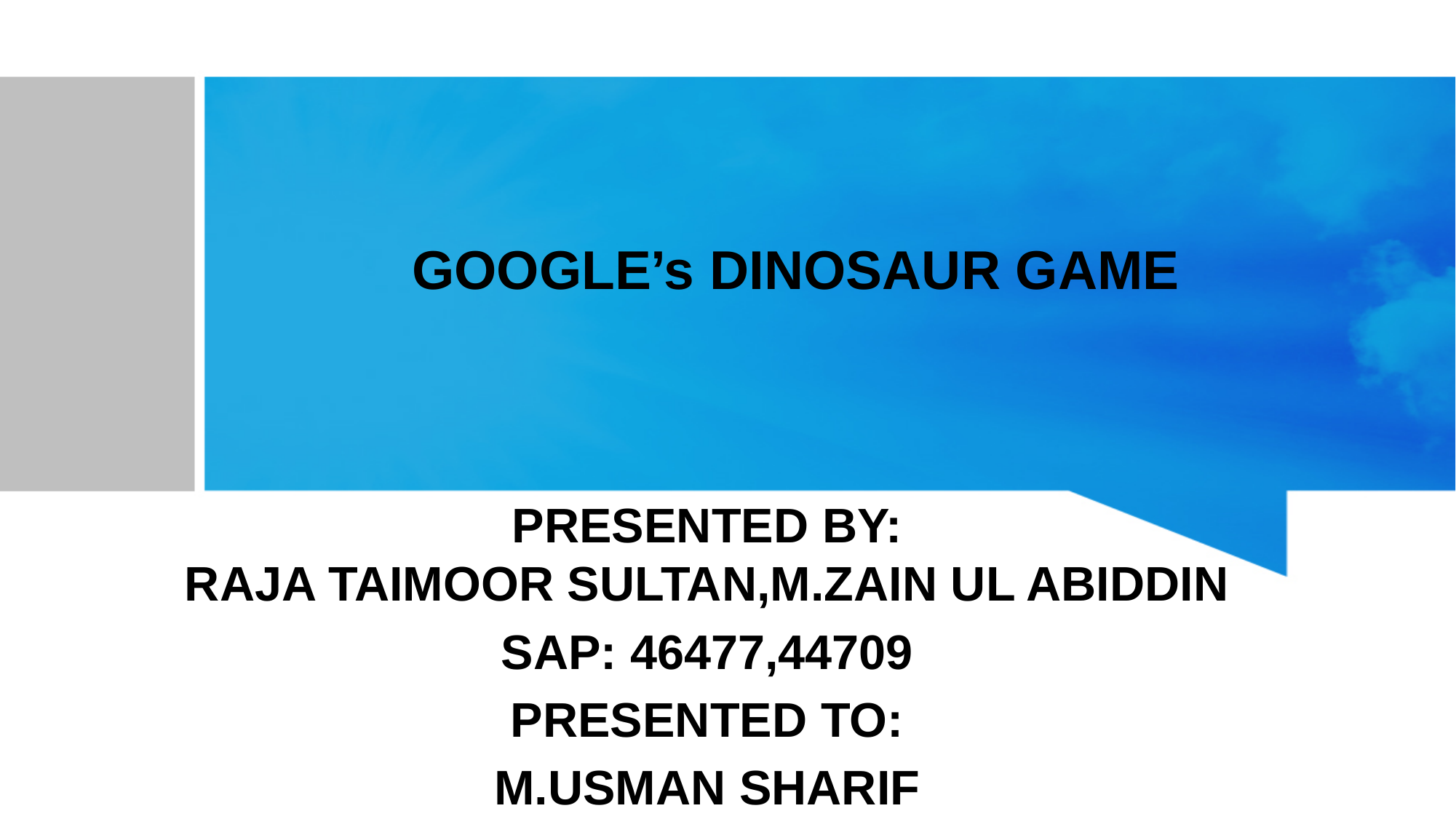

# GOOGLE’s DINOSAUR GAME
PRESENTED BY:
RAJA TAIMOOR SULTAN,M.ZAIN UL ABIDDIN
SAP: 46477,44709
PRESENTED TO:
M.USMAN SHARIF